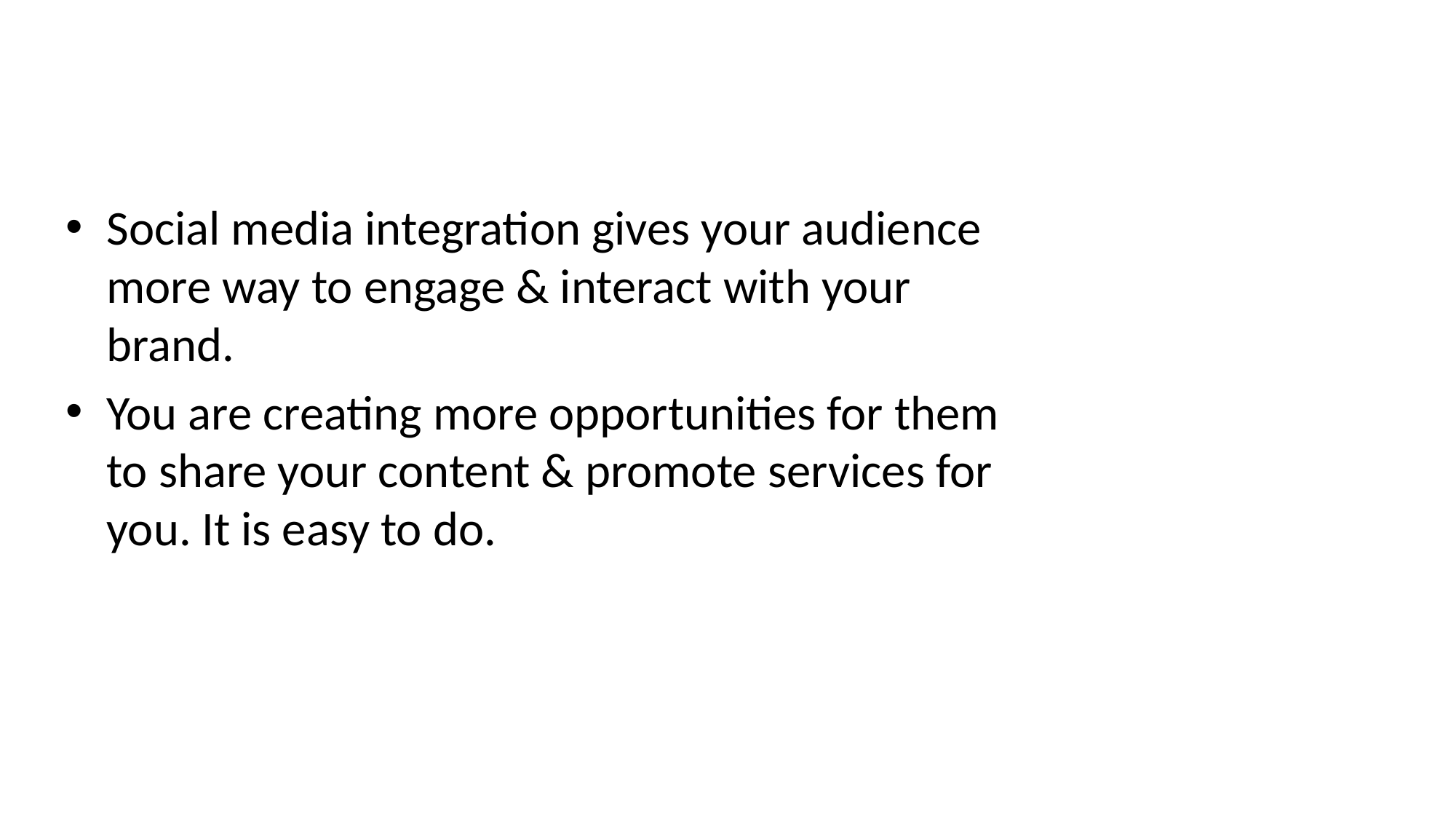

#
Social media integration gives your audience more way to engage & interact with your brand.
You are creating more opportunities for them to share your content & promote services for you. It is easy to do.